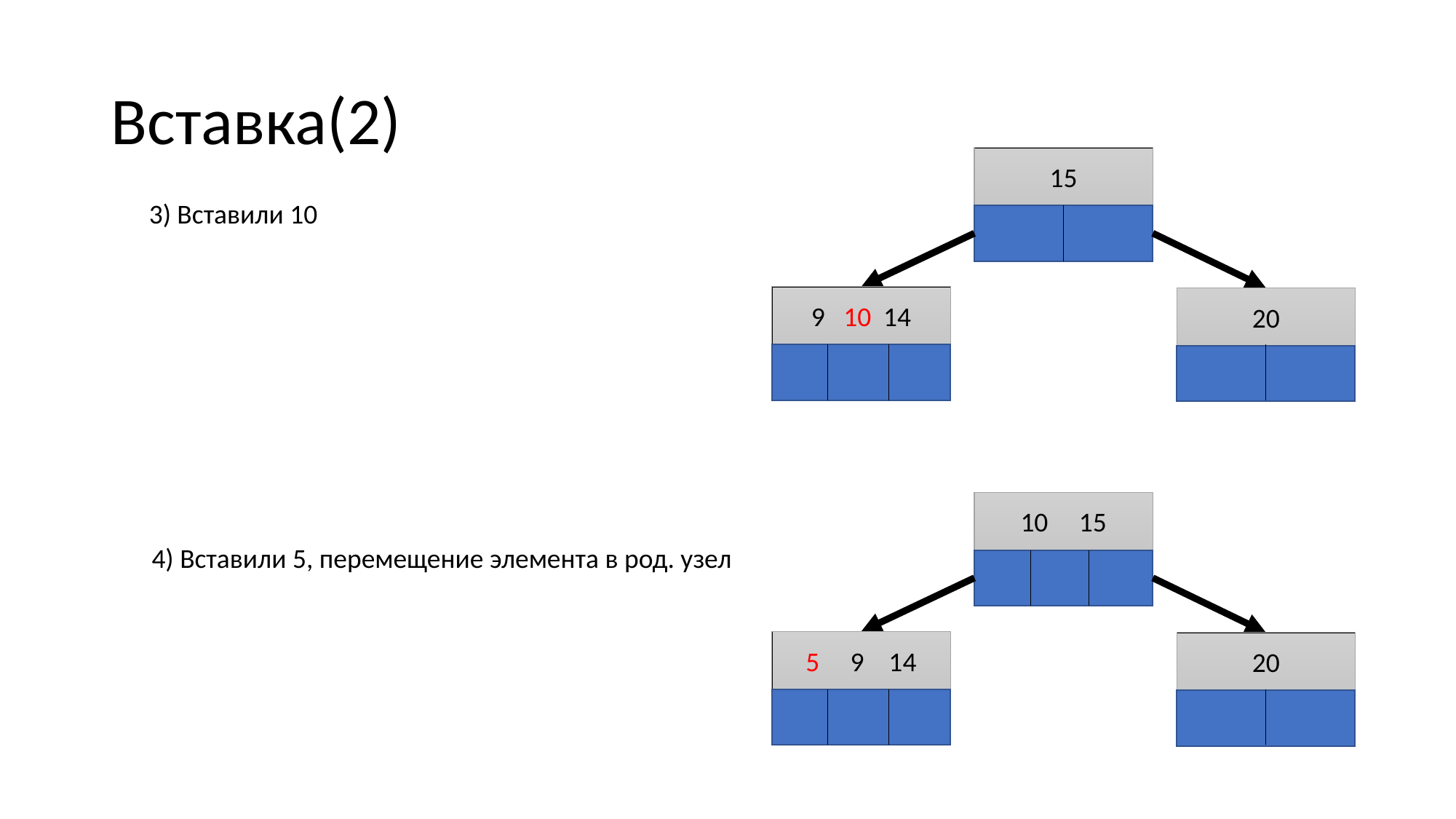

# Вставка(2)
15

3) Вставили 10
9   10  14

20

10     15

4) Вставили 5, перемещение элемента в род. узел
5     9    14

20